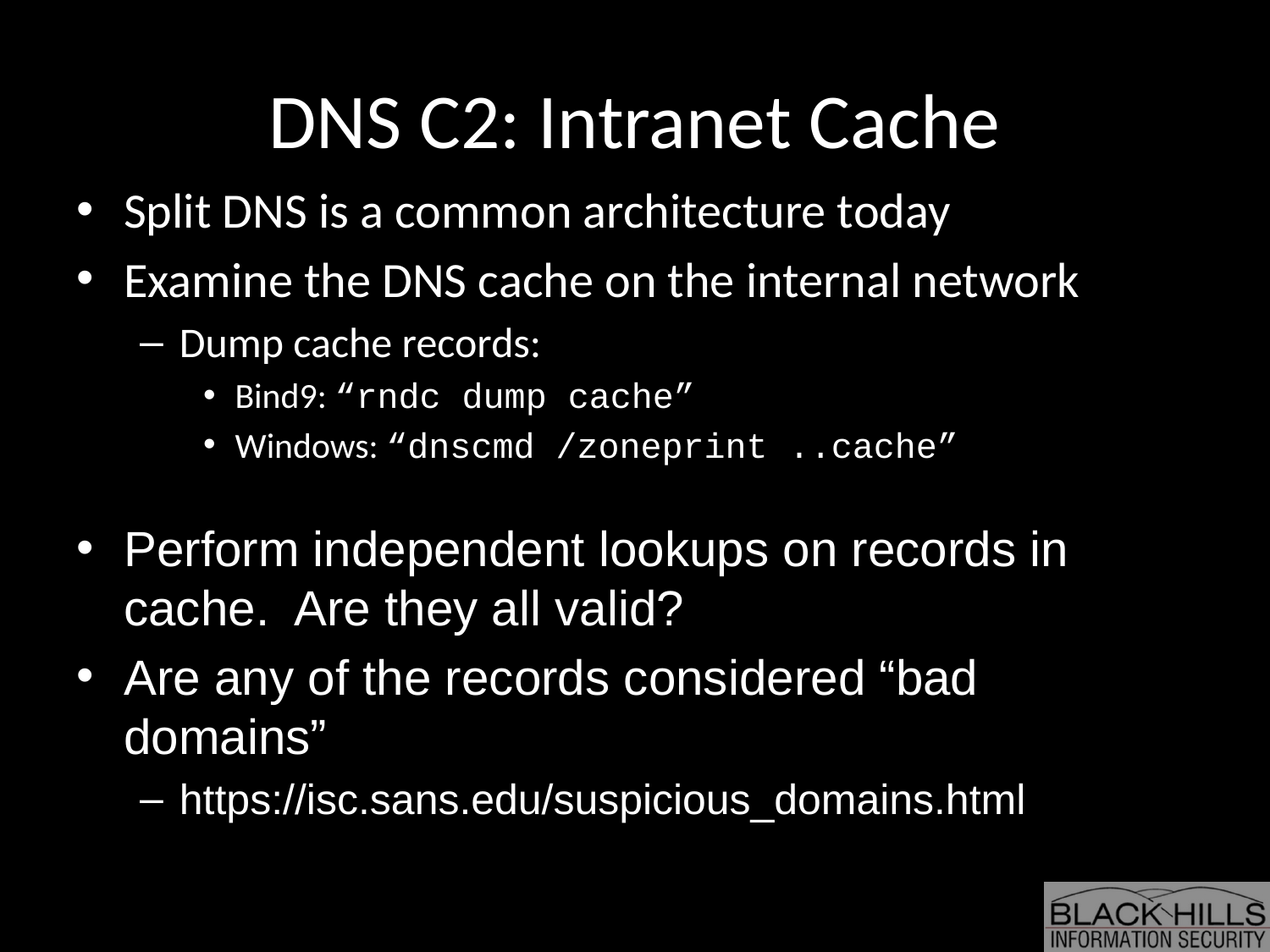

# DNS C2: Intranet Cache
Split DNS is a common architecture today
Examine the DNS cache on the internal network
Dump cache records:
Bind9: “rndc dump cache”
Windows: “dnscmd /zoneprint ..cache”
Perform independent lookups on records in cache.  Are they all valid?
Are any of the records considered “bad domains”
https://isc.sans.edu/suspicious_domains.html